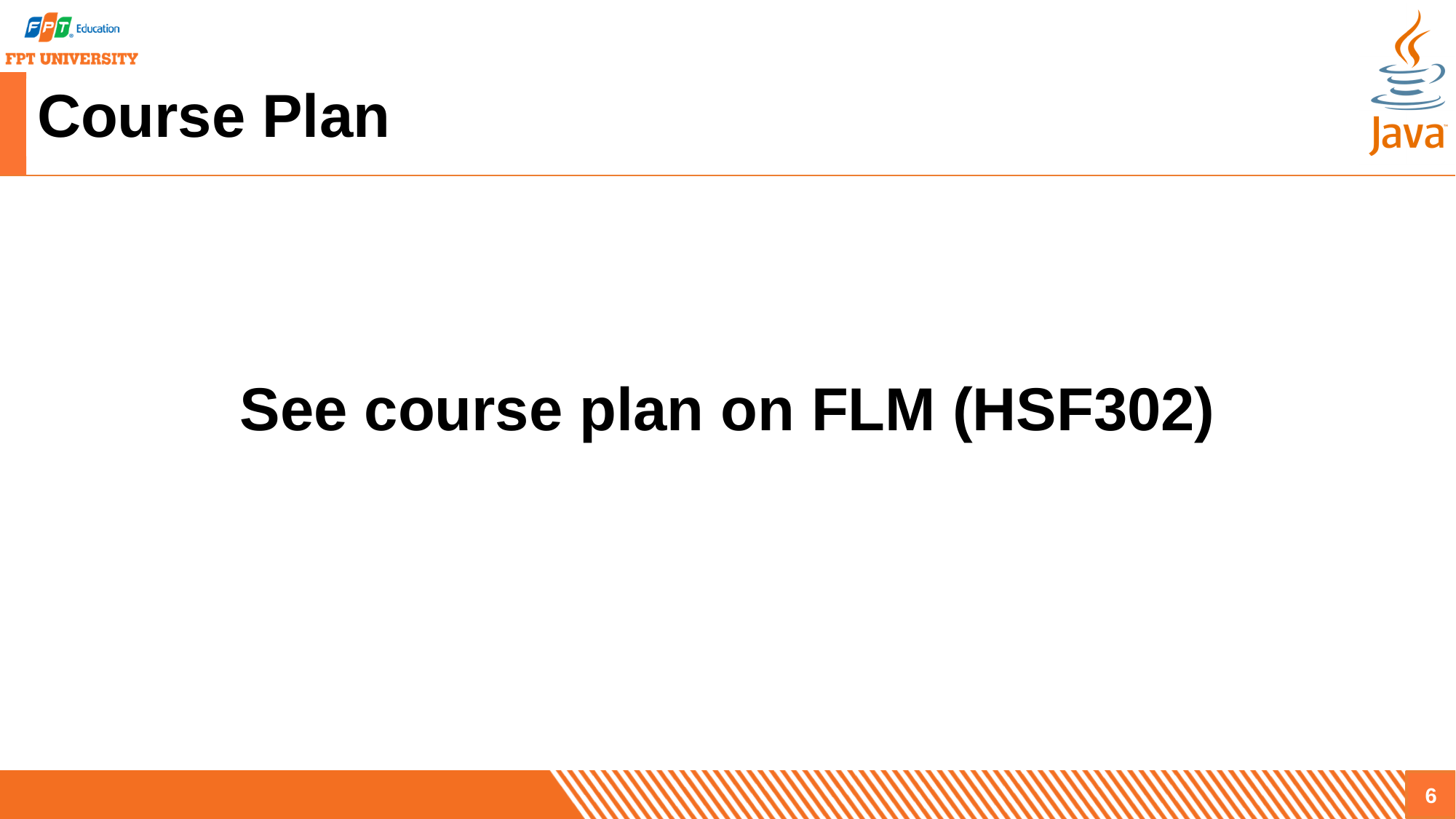

# Course Plan

See course plan on FLM (HSF302)

6